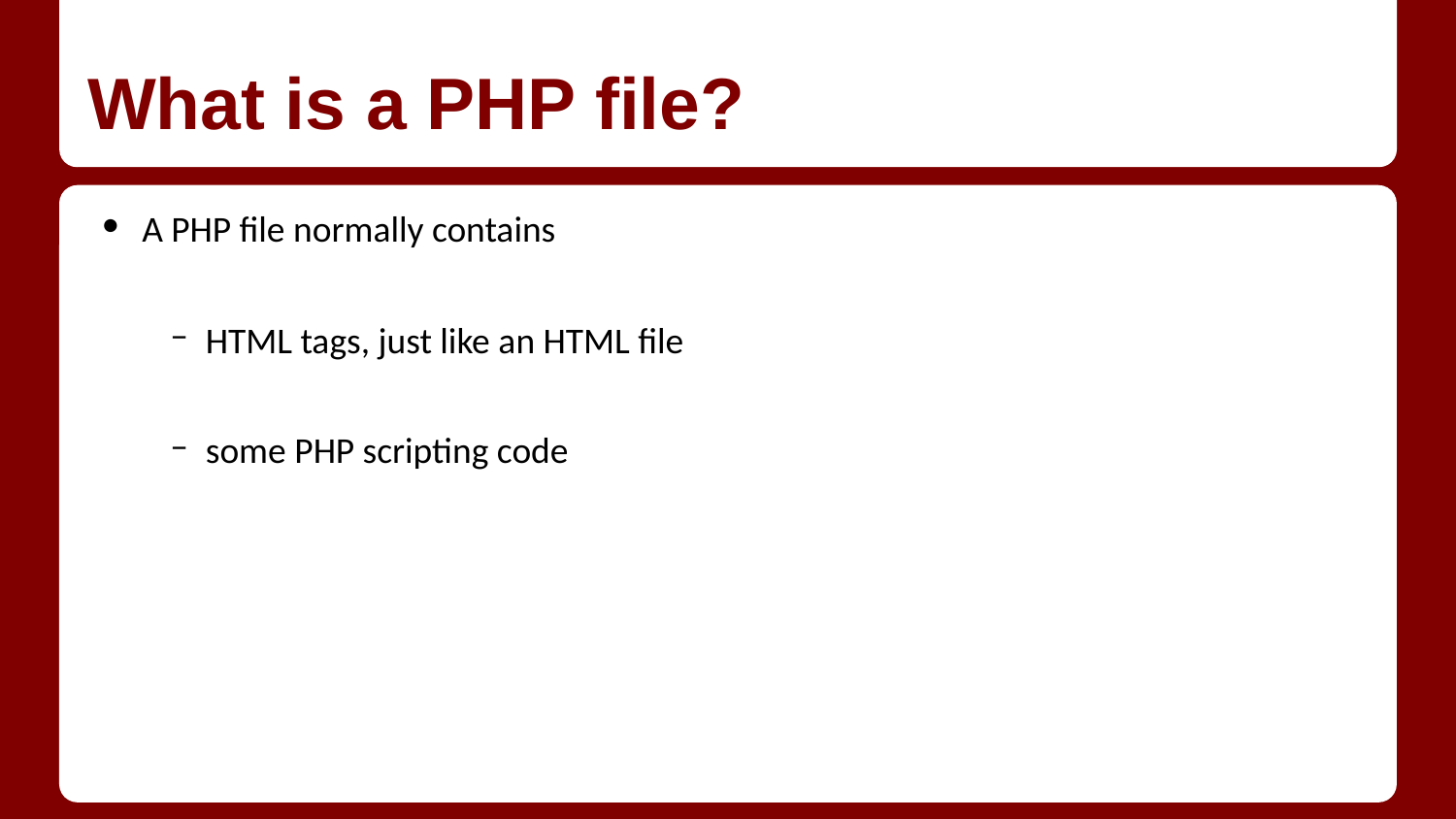

# What is a PHP file?
A PHP file normally contains

HTML tags, just like an HTML file

some PHP scripting code